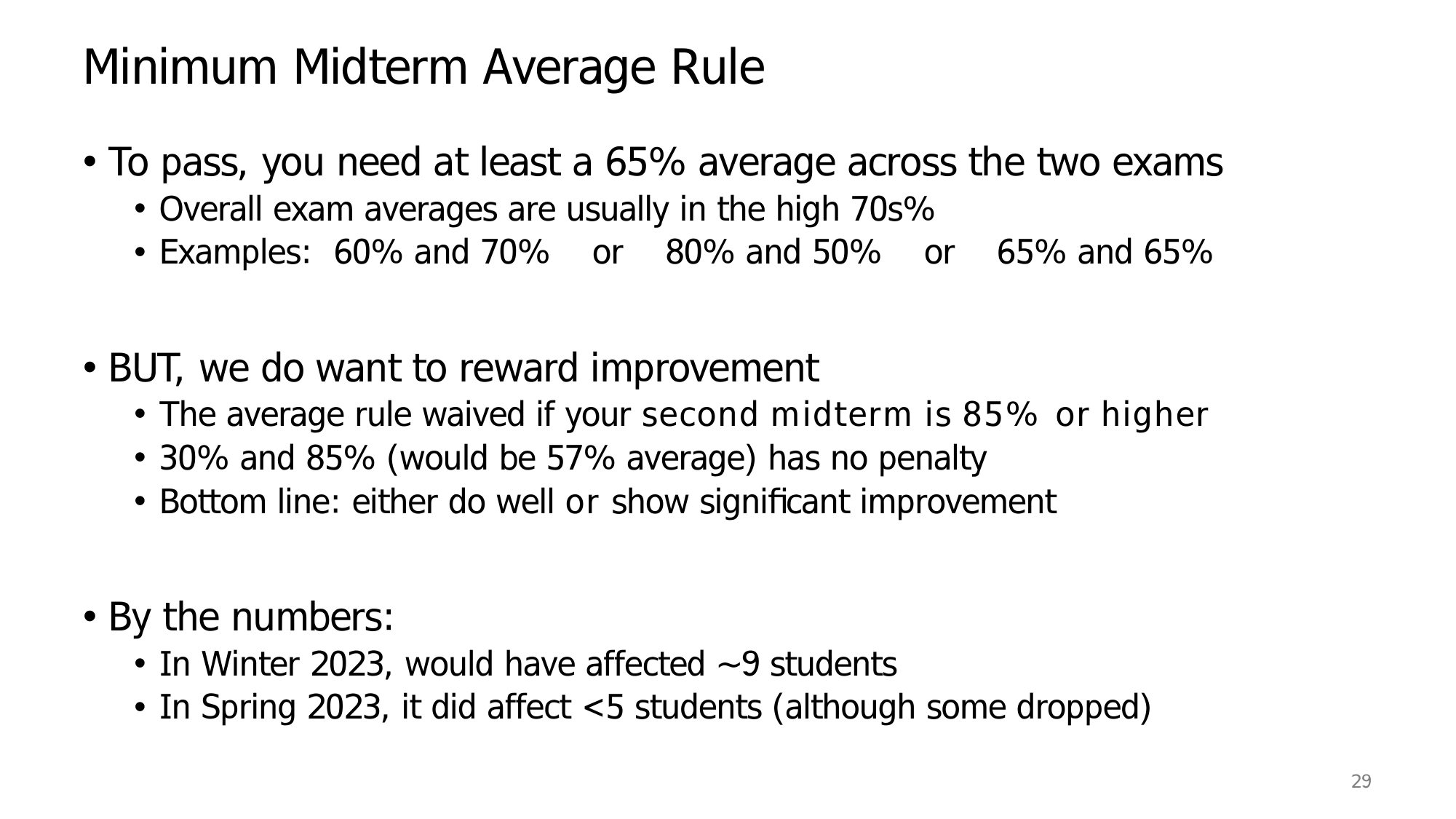

# Minimum Midterm Average Rule
To pass, you need at least a 65% average across the two exams
Overall exam averages are usually in the high 70s%
Examples:  60% and 70%    or    80% and 50%    or    65% and 65%

BUT, we do want to reward improvement
The average rule waived if your second midterm is 85% or higher
30% and 85% (would be 57% average) has no penalty
Bottom line: either do well or show significant improvement

By the numbers:
In Winter 2023, would have affected ~9 students
In Spring 2023, it did affect <5 students (although some dropped)
29